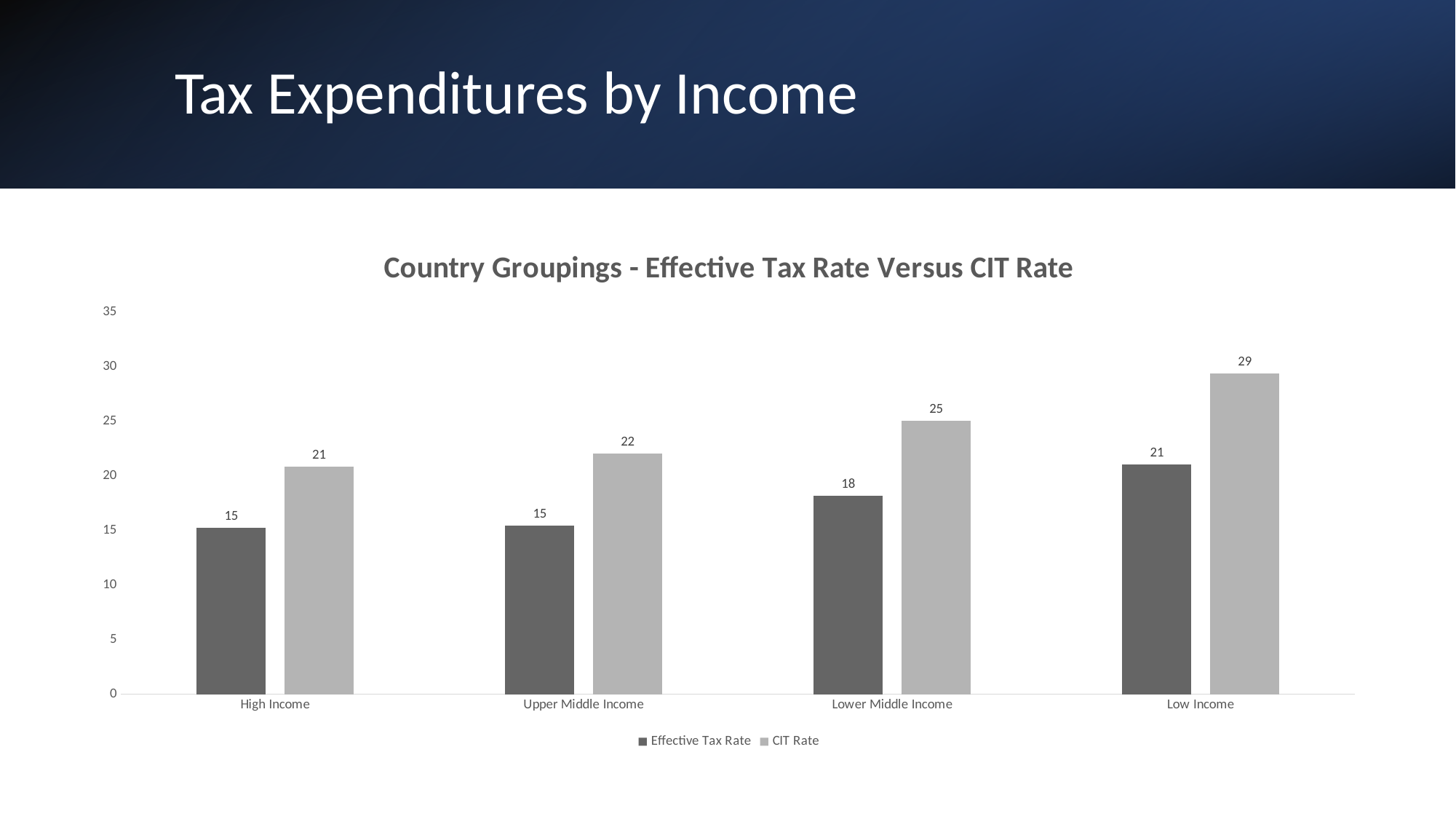

# Tax Expenditures by Income

### Chart: Country Groupings - Effective Tax Rate Versus CIT Rate

| Category | Effective Tax Rate | CIT Rate |
|---|---|---|
| High Income | 15.247570865397423 | 20.857735849056603 |
| Upper Middle Income | 15.455724353806563 | 22.06756756756757 |
| Lower Middle Income | 18.16932632836127 | 25.075757575757574 |
| Low Income | 21.087950666327078 | 29.375 |